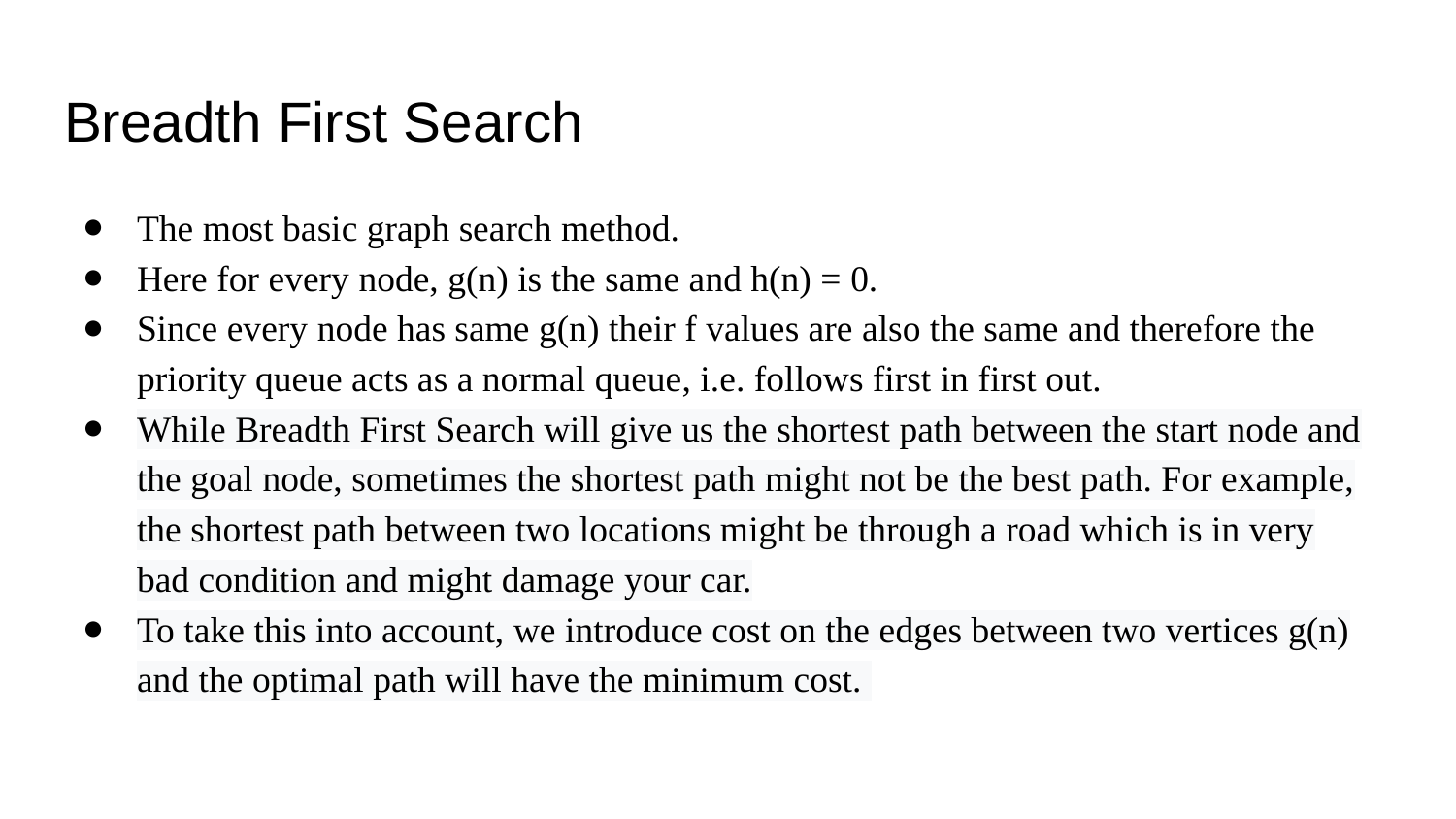

# Breadth First Search
The most basic graph search method.
Here for every node, g(n) is the same and h(n) = 0.
Since every node has same g(n) their f values are also the same and therefore the priority queue acts as a normal queue, i.e. follows first in first out.
While Breadth First Search will give us the shortest path between the start node and the goal node, sometimes the shortest path might not be the best path. For example, the shortest path between two locations might be through a road which is in very bad condition and might damage your car.
To take this into account, we introduce cost on the edges between two vertices g(n) and the optimal path will have the minimum cost.